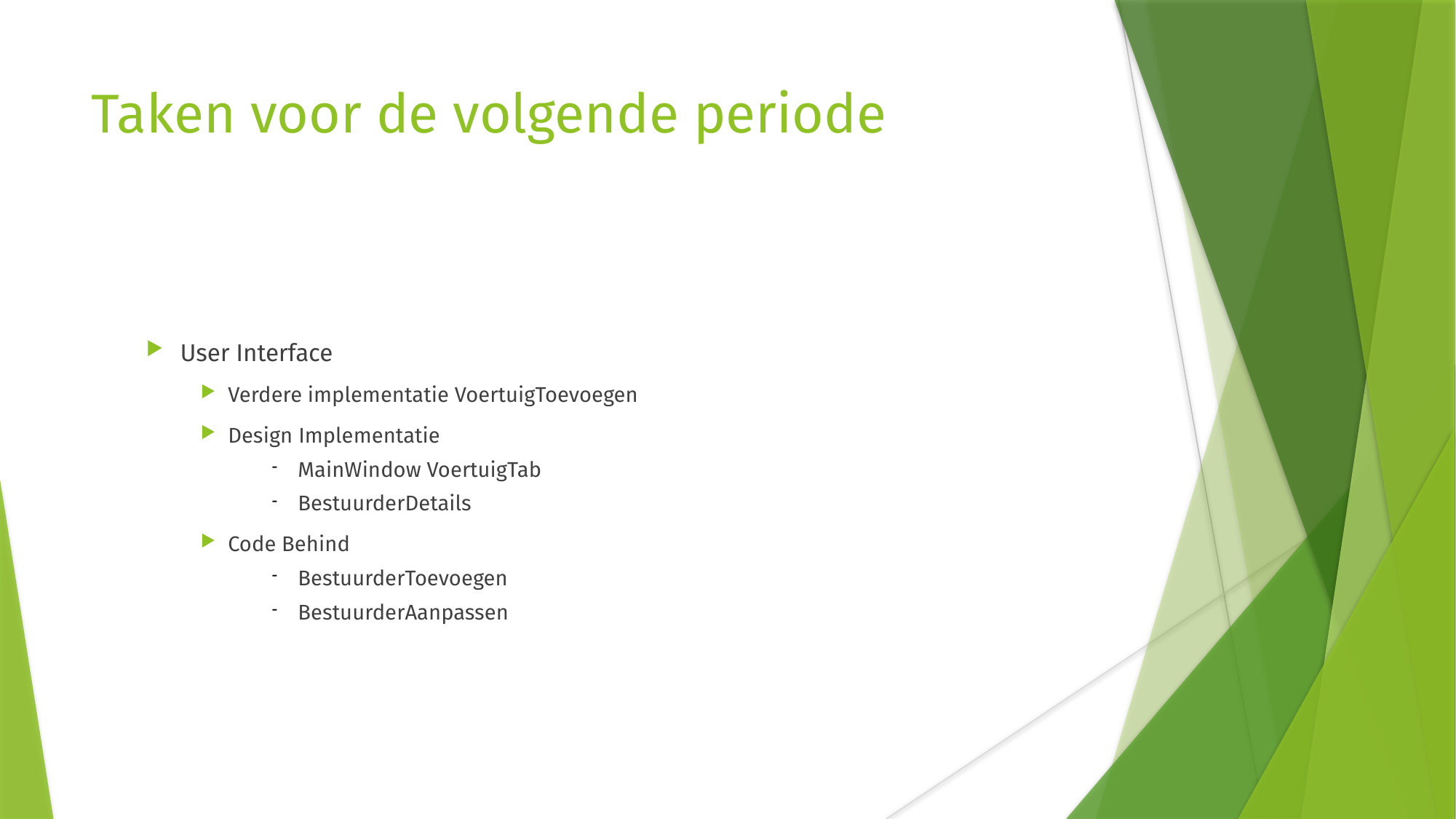

Taken voor de volgende periode

User Interface
Verdere implementatie VoertuigToevoegen
Design Implementatie
MainWindow VoertuigTab
BestuurderDetails
Code Behind
BestuurderToevoegen
BestuurderAanpassen